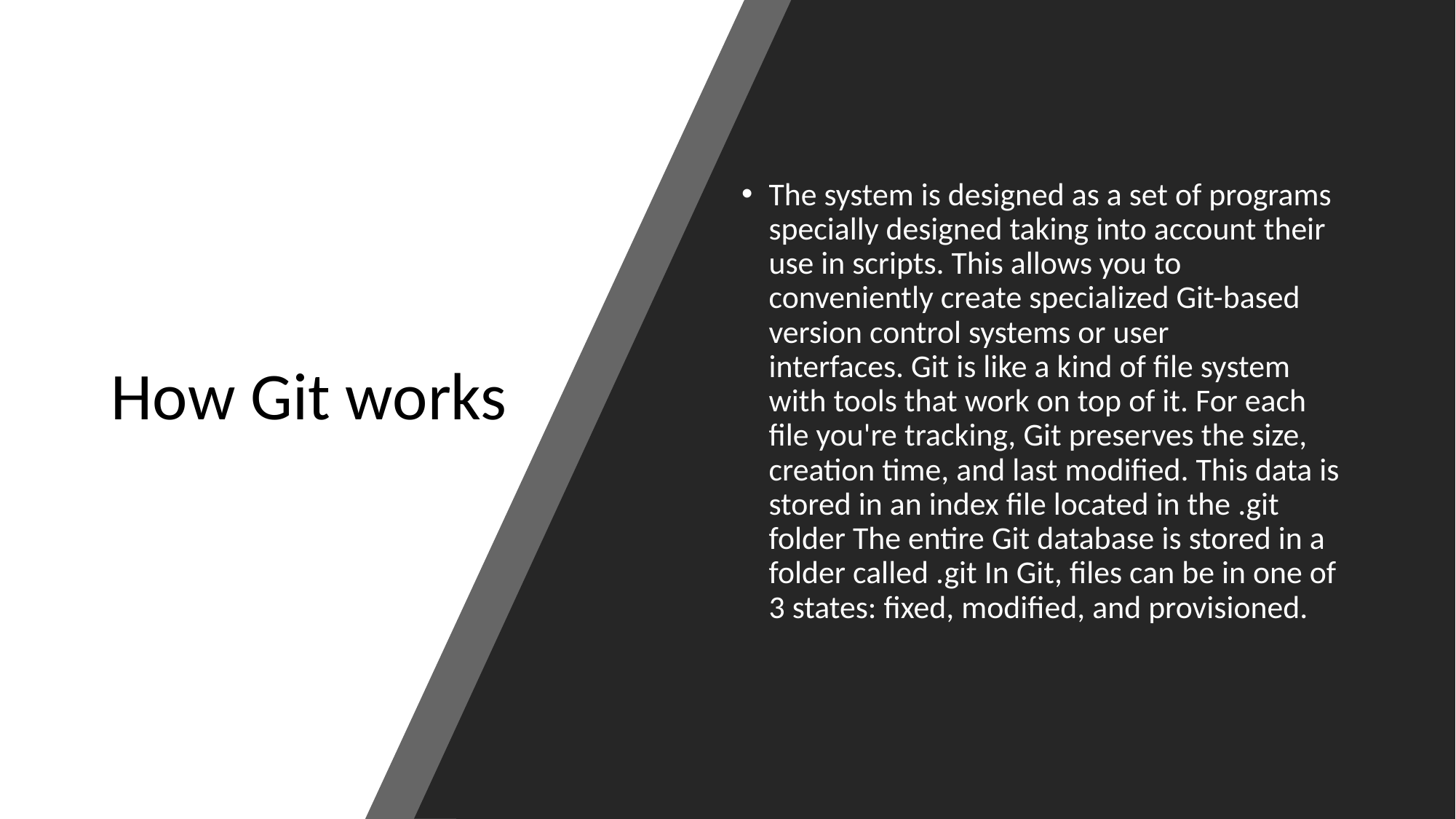

# How Git works
The system is designed as a set of programs specially designed taking into account their use in scripts. This allows you to conveniently create specialized Git-based version control systems or user interfaces. Git is like a kind of file system with tools that work on top of it. For each file you're tracking, Git preserves the size, creation time, and last modified. This data is stored in an index file located in the .git folder The entire Git database is stored in a folder called .git In Git, files can be in one of 3 states: fixed, modified, and provisioned.